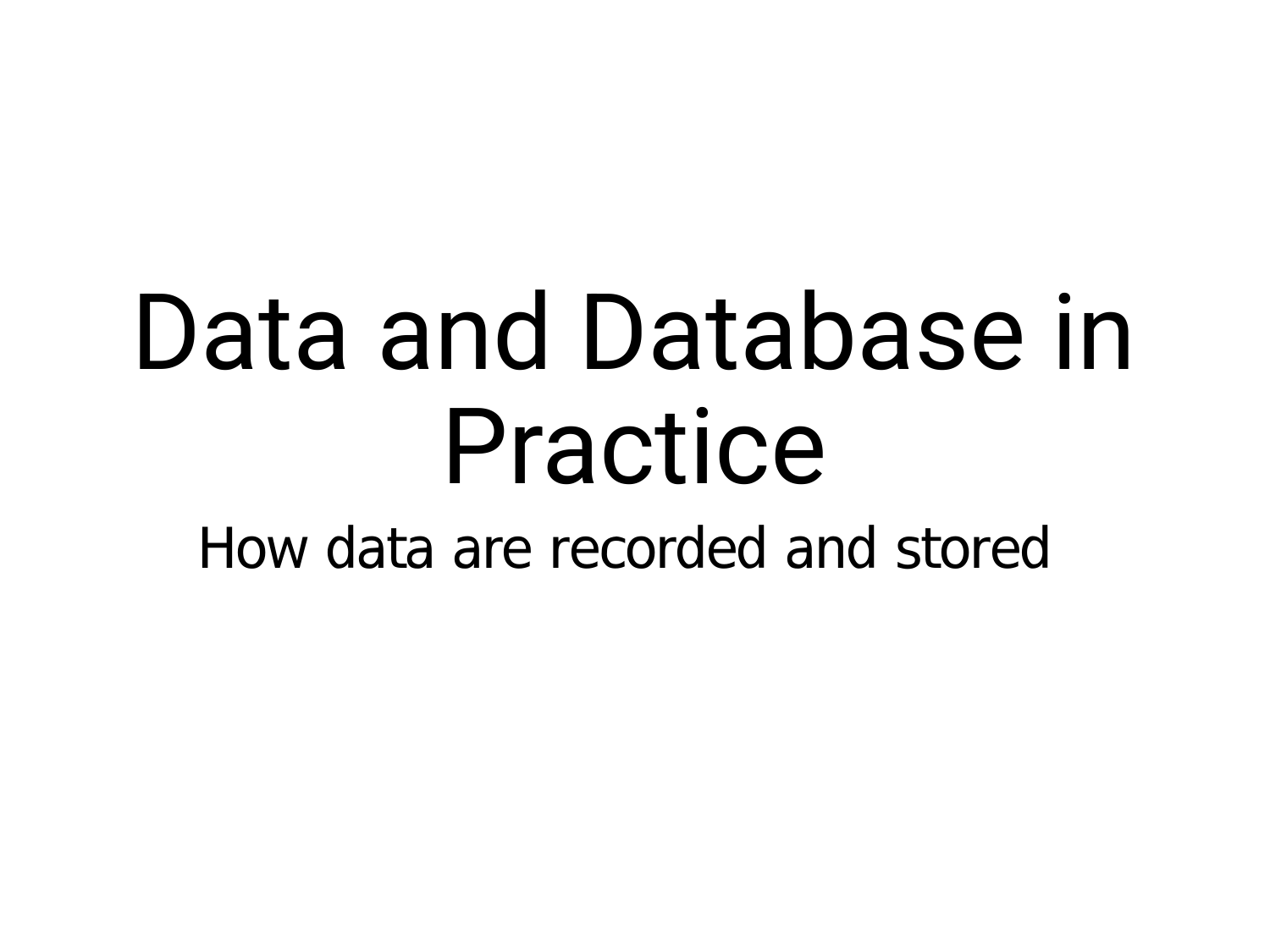

# Data and Database in Practice
How data are recorded and stored